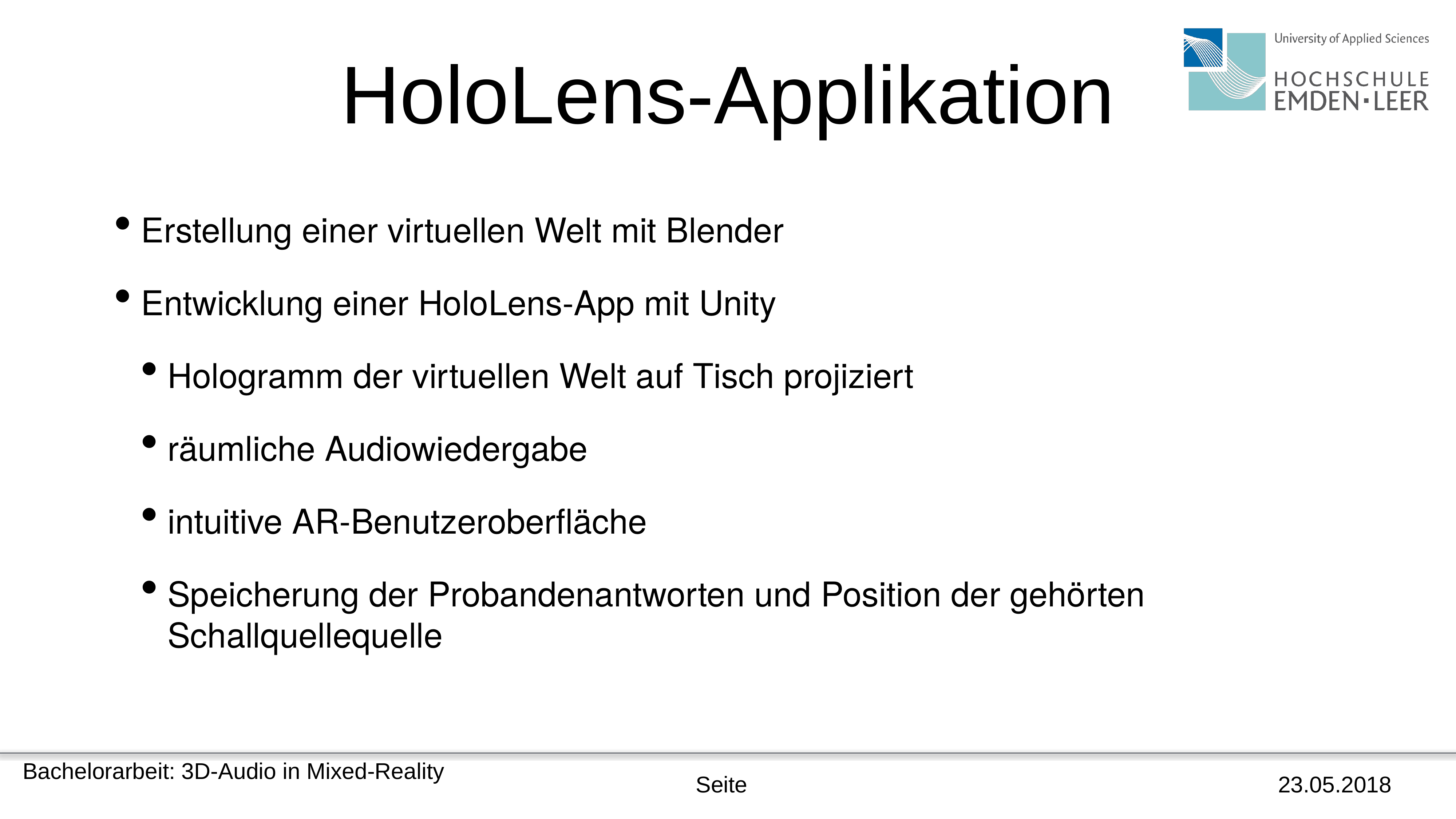

# HoloLens-Applikation
Erstellung einer virtuellen Welt mit Blender
Entwicklung einer HoloLens-App mit Unity
Hologramm der virtuellen Welt auf Tisch projiziert
räumliche Audiowiedergabe
intuitive AR-Benutzeroberfläche
Speicherung der Probandenantworten und Position der gehörten Schallquellequelle
4